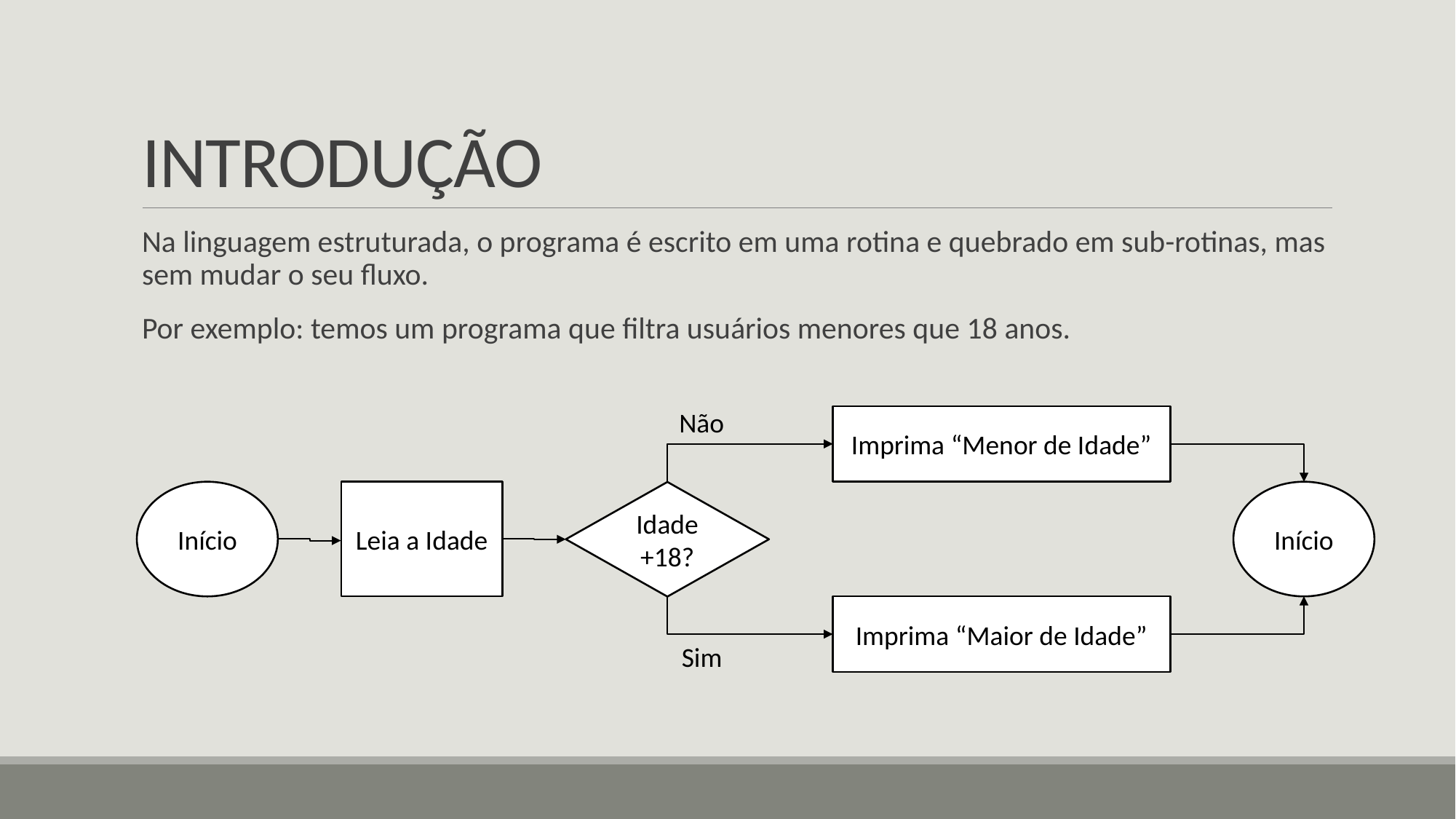

# INTRODUÇÃO
Na linguagem estruturada, o programa é escrito em uma rotina e quebrado em sub-rotinas, mas sem mudar o seu fluxo.
Por exemplo: temos um programa que filtra usuários menores que 18 anos.

Não
Imprima “Menor de Idade”
Início
Leia a Idade
Início
Idade +18?
Imprima “Maior de Idade”
Sim